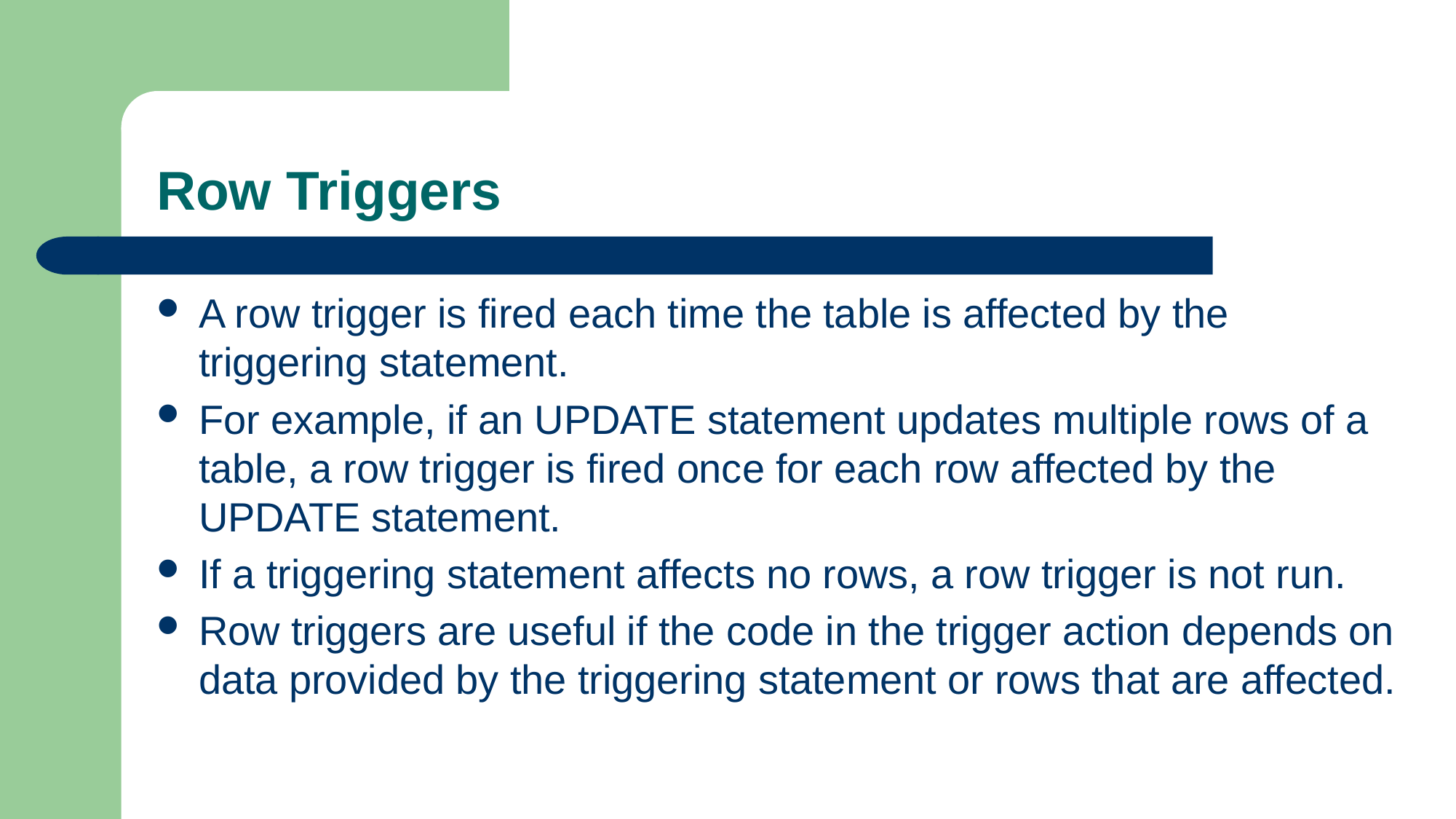

# Row Triggers
A row trigger is fired each time the table is affected by the triggering statement.
For example, if an UPDATE statement updates multiple rows of a table, a row trigger is fired once for each row affected by the UPDATE statement.
If a triggering statement affects no rows, a row trigger is not run.
Row triggers are useful if the code in the trigger action depends on data provided by the triggering statement or rows that are affected.